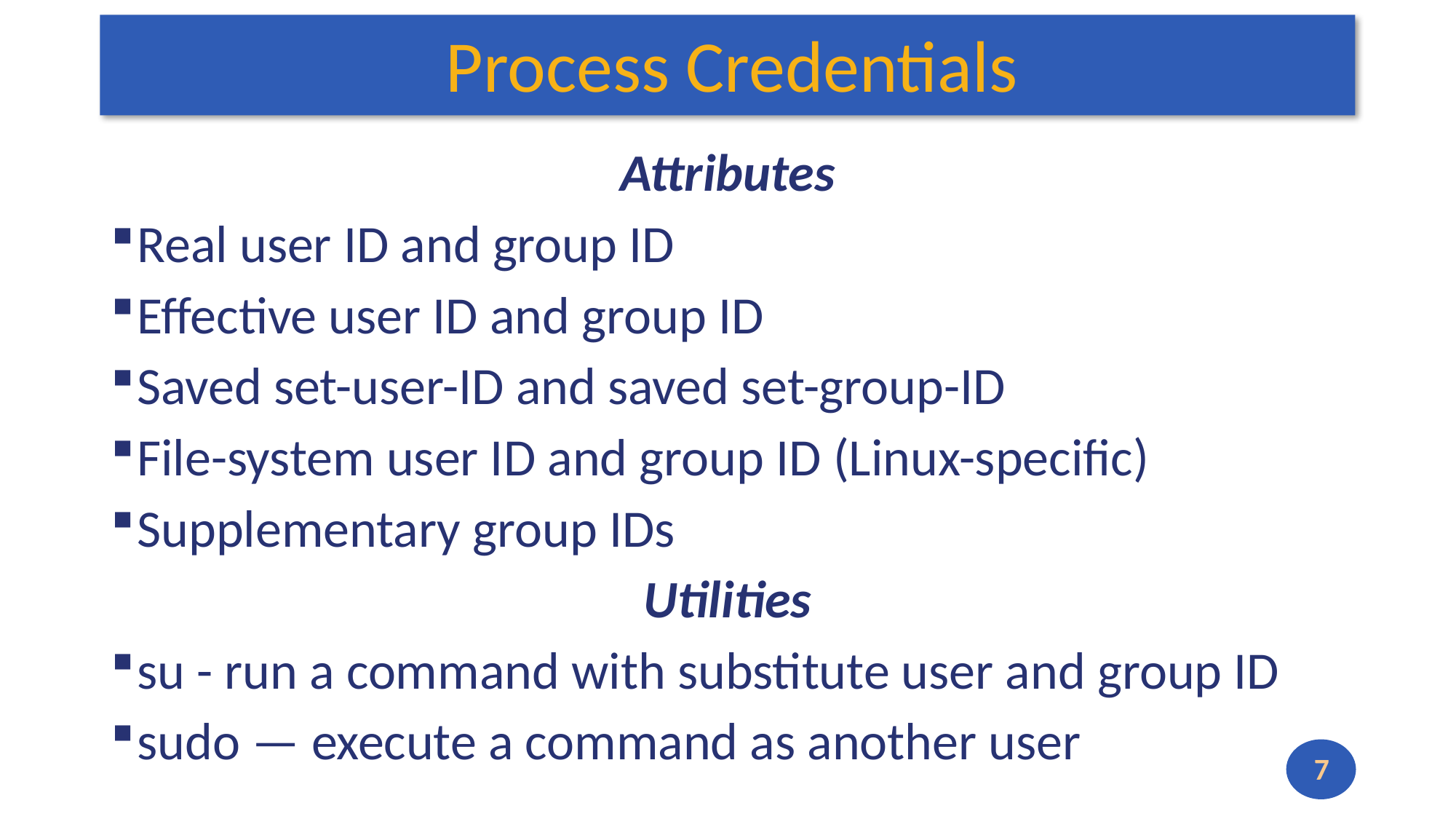

# Process Credentials
Attributes
Real user ID and group ID
Effective user ID and group ID
Saved set-user-ID and saved set-group-ID
File-system user ID and group ID (Linux-specific)
Supplementary group IDs
Utilities
su - run a command with substitute user and group ID
sudo — execute a command as another user
7